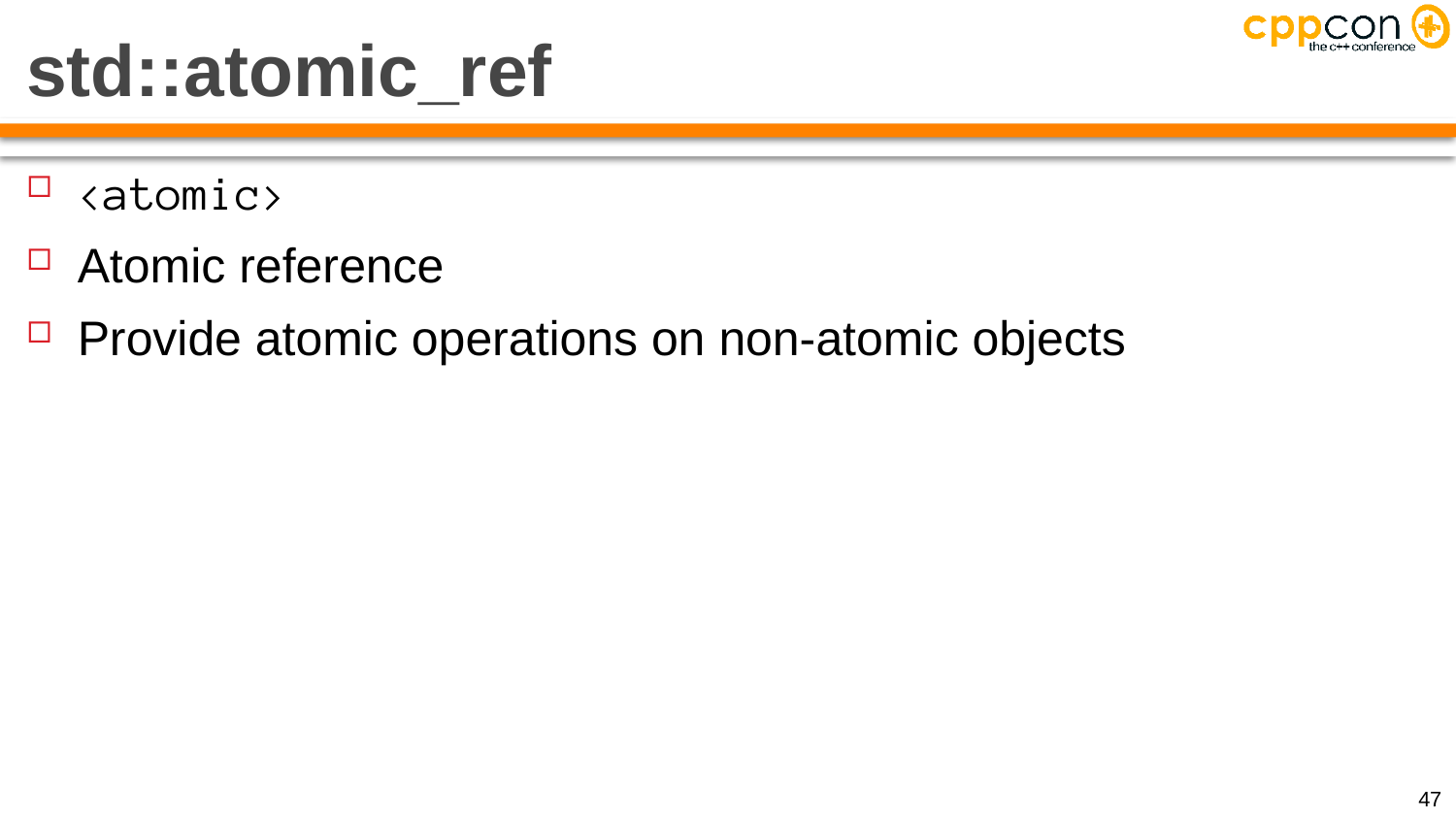

# std::atomic_ref
<atomic>
Atomic reference
Provide atomic operations on non-atomic objects